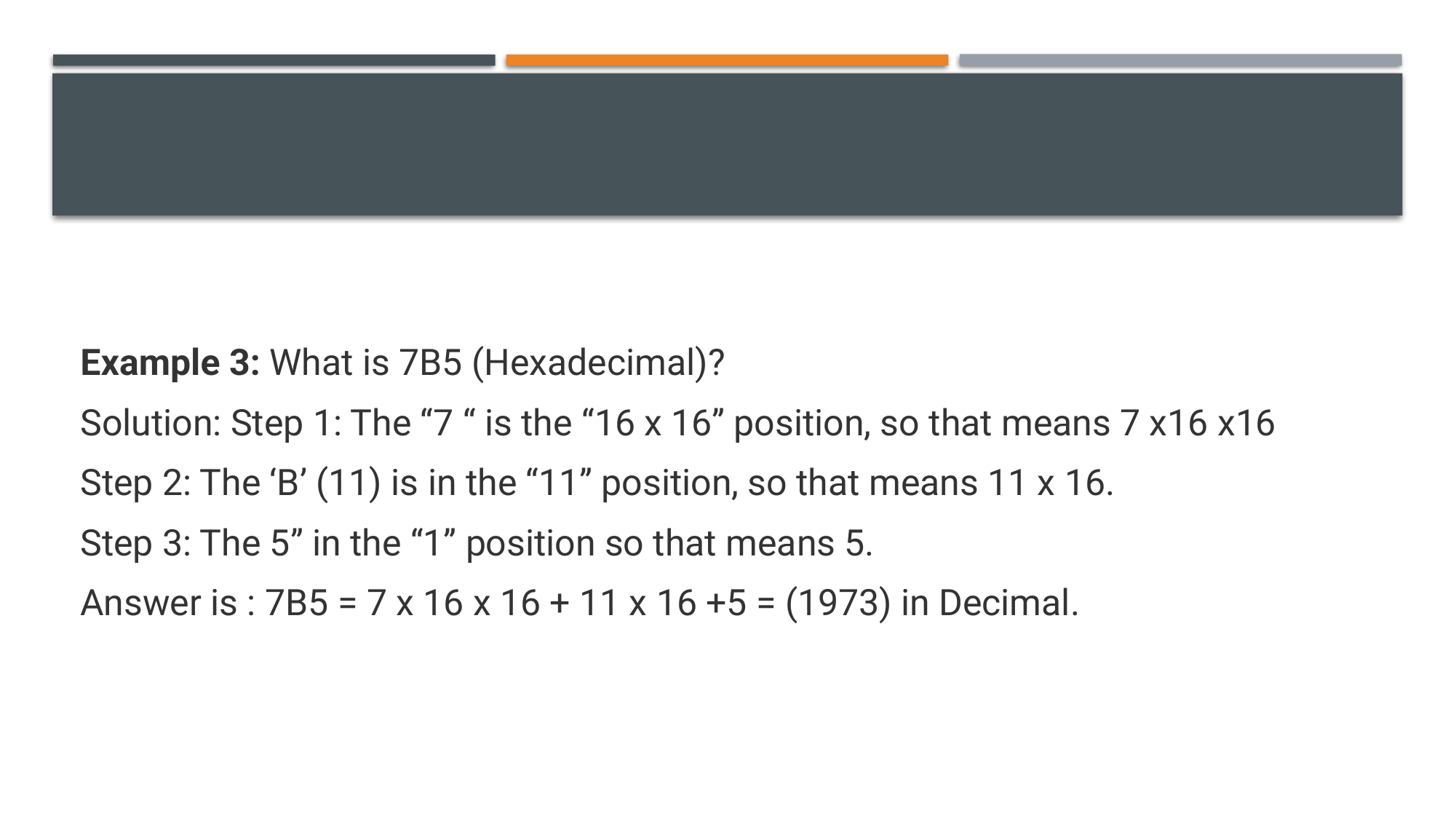

#

Example 3: What is 7B5 (Hexadecimal)?
Solution: Step 1: The “7 “ is the “16 x 16” position, so that means 7 x16 x16
Step 2: The ‘B’ (11) is in the “11” position, so that means 11 x 16.
Step 3: The 5” in the “1” position so that means 5.
Answer is : 7B5 = 7 x 16 x 16 + 11 x 16 +5 = (1973) in Decimal.